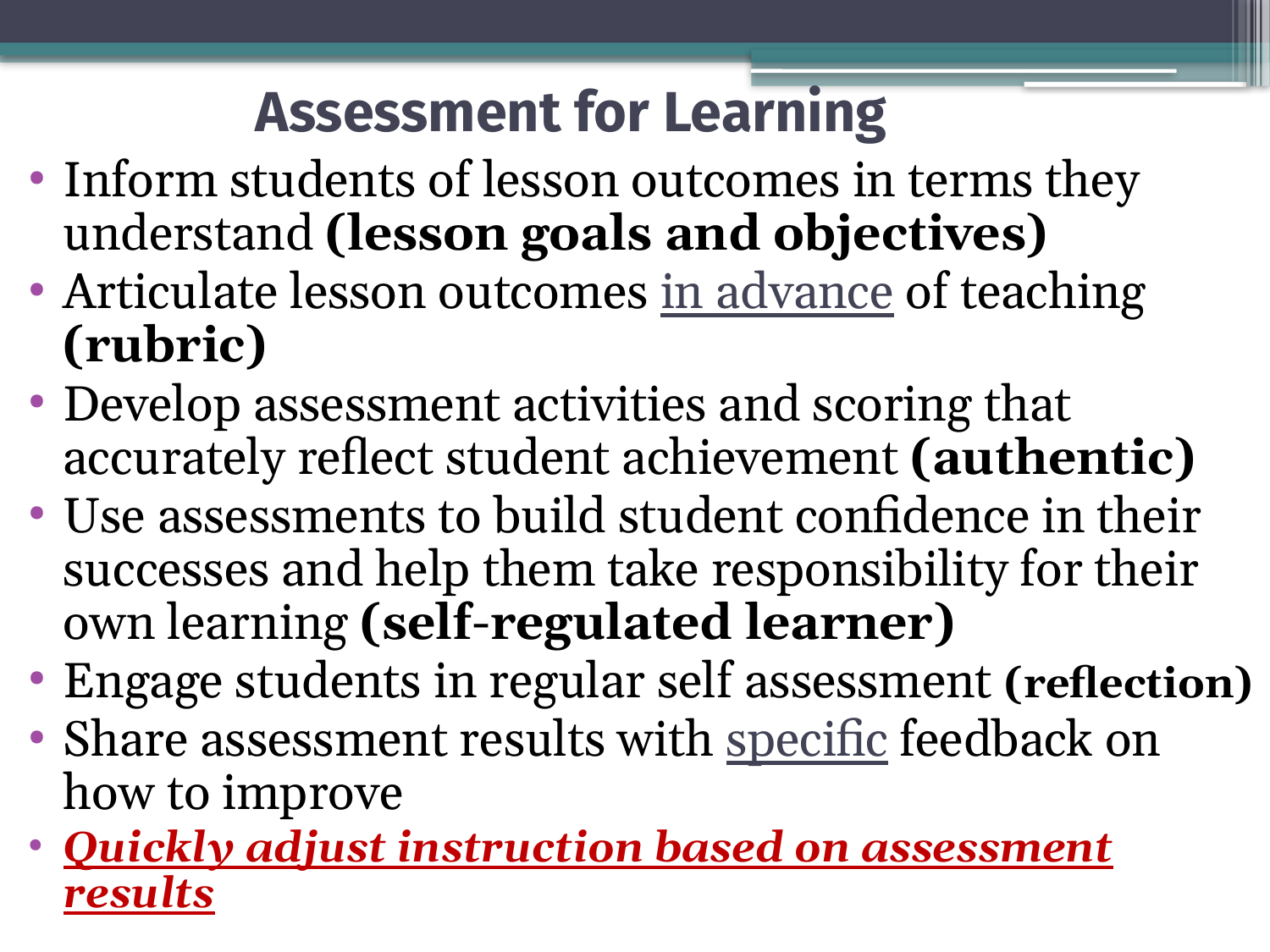

Assessment for Learning
Inform students of lesson outcomes in terms they understand (lesson goals and objectives)
Articulate lesson outcomes in advance of teaching (rubric)
Develop assessment activities and scoring that accurately reflect student achievement (authentic)
Use assessments to build student confidence in their successes and help them take responsibility for their own learning (self-regulated learner)
Engage students in regular self assessment (reflection)
Share assessment results with specific feedback on how to improve
Quickly adjust instruction based on assessment results